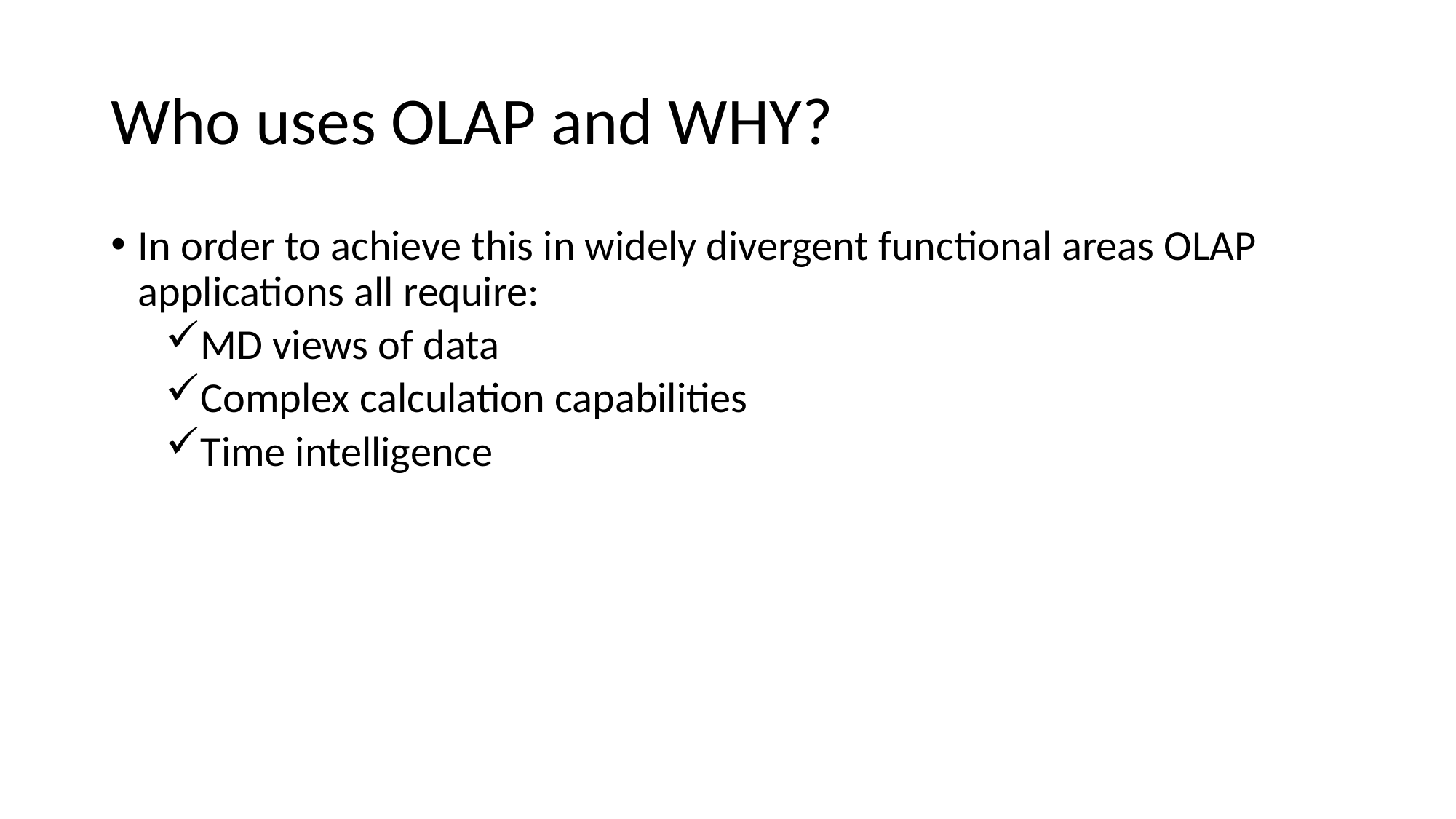

# Who uses OLAP and WHY?
In order to achieve this in widely divergent functional areas OLAP applications all require:
MD views of data
Complex calculation capabilities
Time intelligence